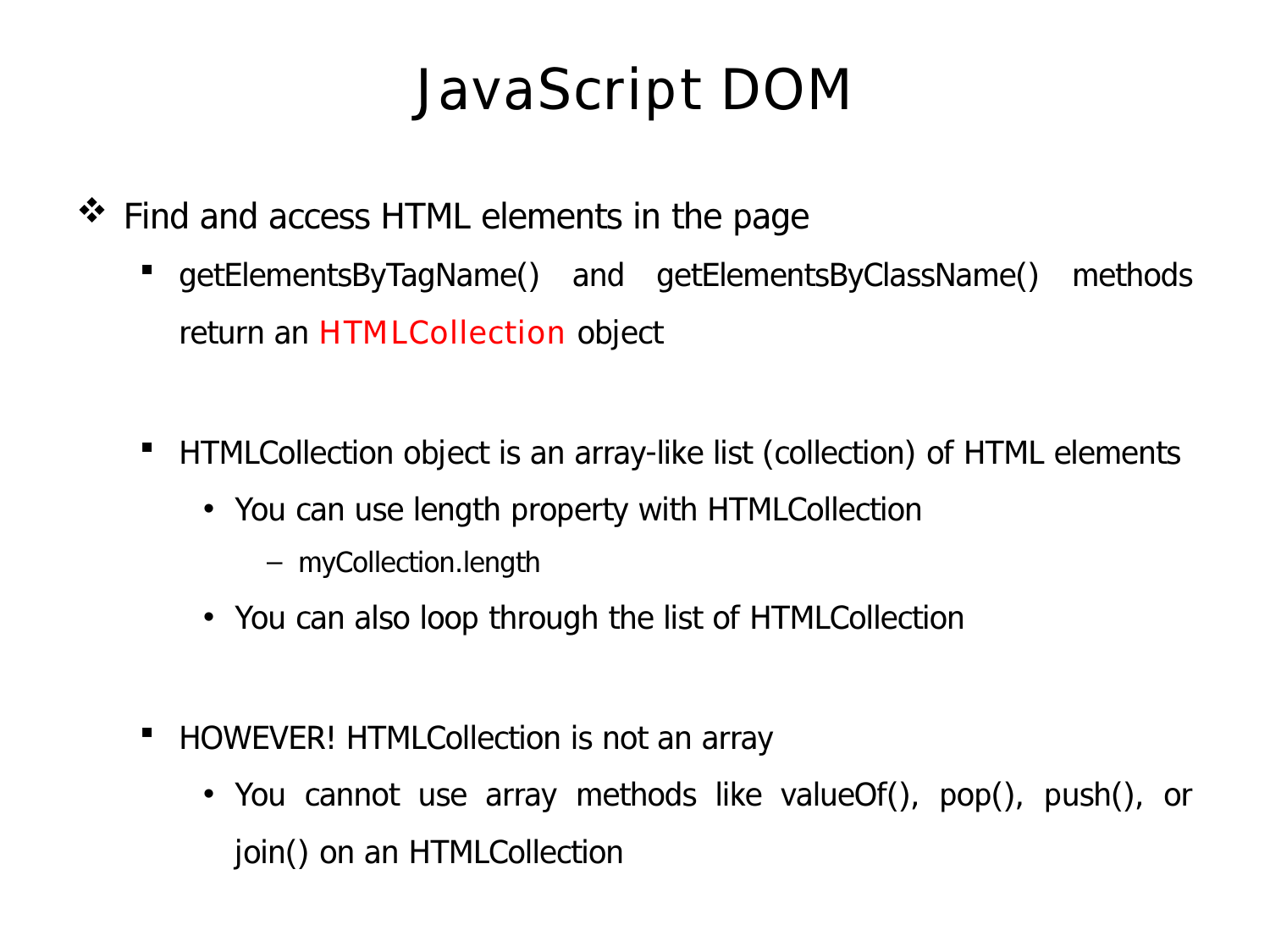

# JavaScript DOM
Find and access HTML elements in the page
getElementsByTagName() and getElementsByClassName() methods return an HTMLCollection object

HTMLCollection object is an array-like list (collection) of HTML elements
You can use length property with HTMLCollection
myCollection.length
You can also loop through the list of HTMLCollection

HOWEVER! HTMLCollection is not an array
You cannot use array methods like valueOf(), pop(), push(), or join() on an HTMLCollection